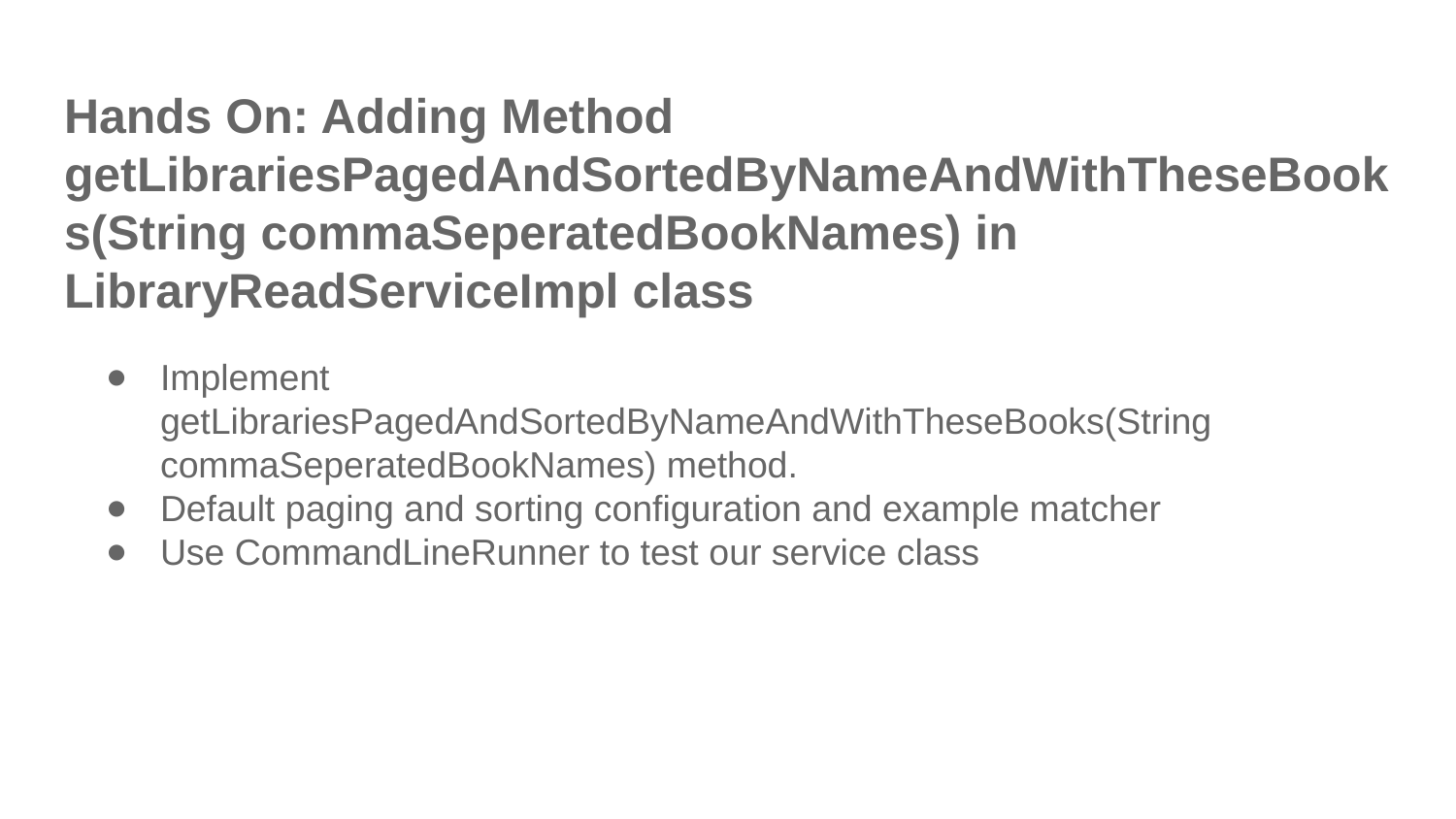

# Hands On: Adding Method getLibrariesPagedAndSortedByNameAndWithTheseBooks(String commaSeperatedBookNames) in LibraryReadServiceImpl class

Implement getLibrariesPagedAndSortedByNameAndWithTheseBooks(String commaSeperatedBookNames) method.
Default paging and sorting configuration and example matcher
Use CommandLineRunner to test our service class